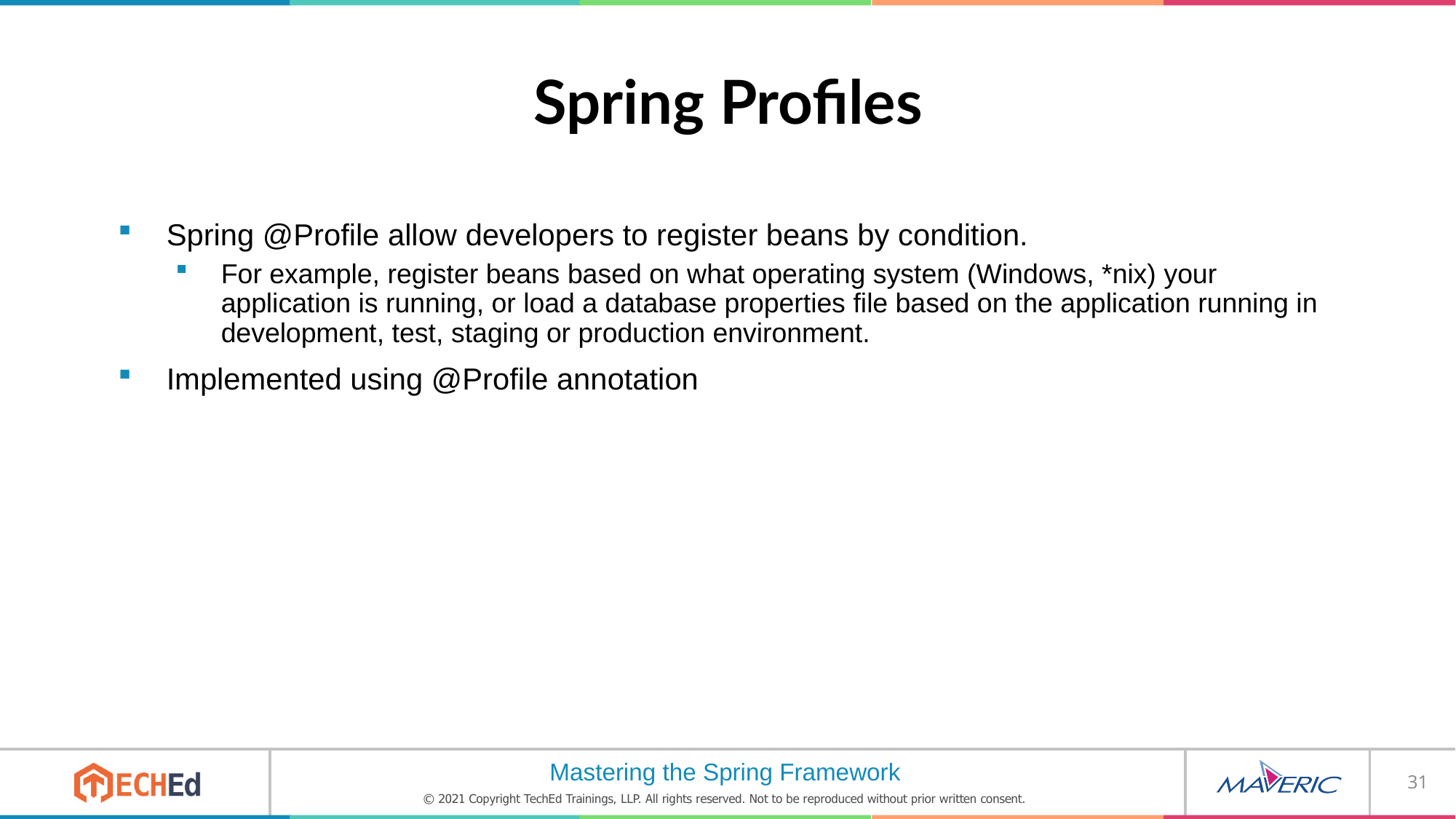

# Spring Profiles
Spring @Profile allow developers to register beans by condition.
For example, register beans based on what operating system (Windows, *nix) your application is running, or load a database properties file based on the application running in development, test, staging or production environment.
Implemented using @Profile annotation